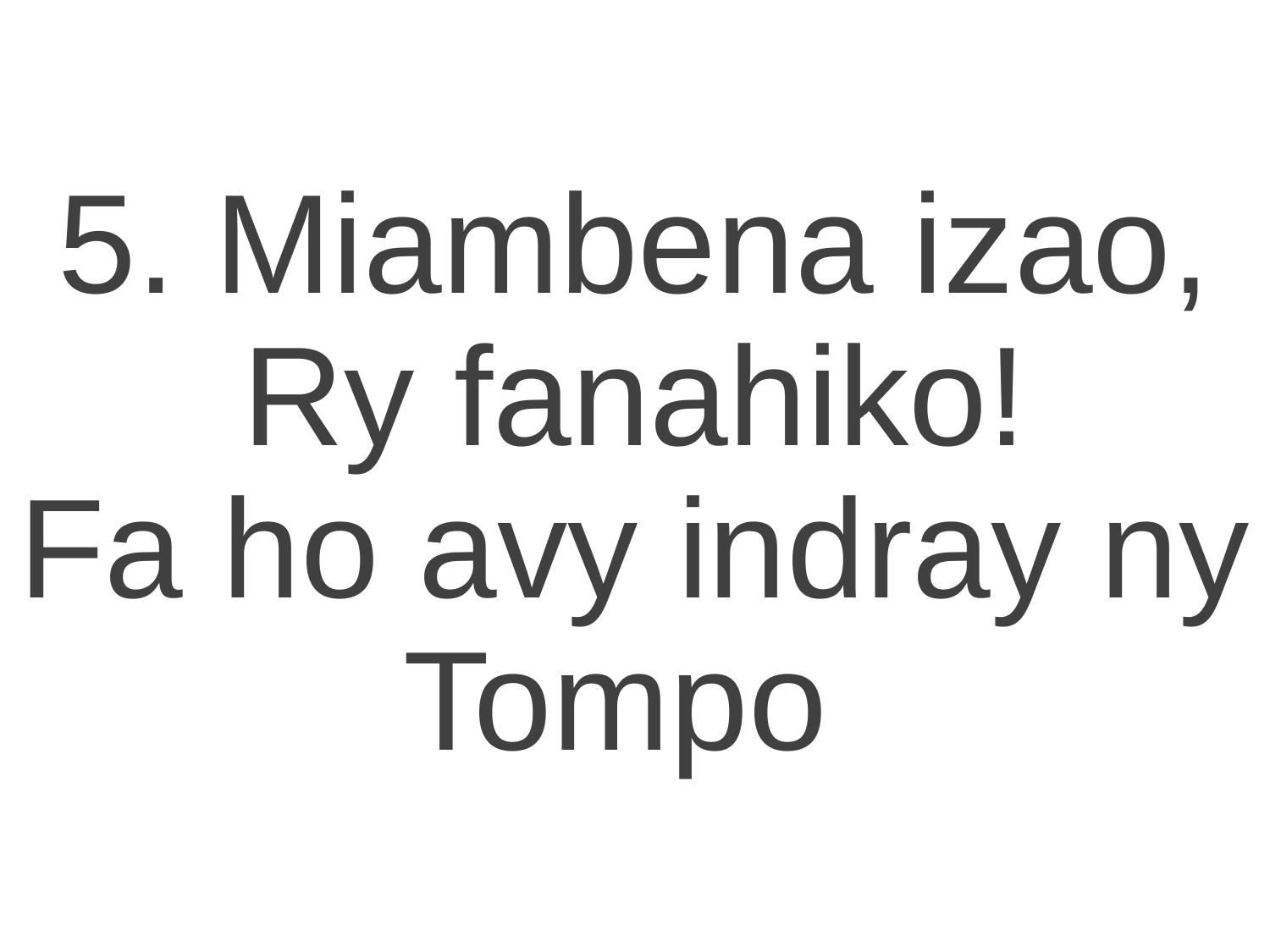

5. Miambena izao,
Ry fanahiko!
Fa ho avy indray ny Tompo